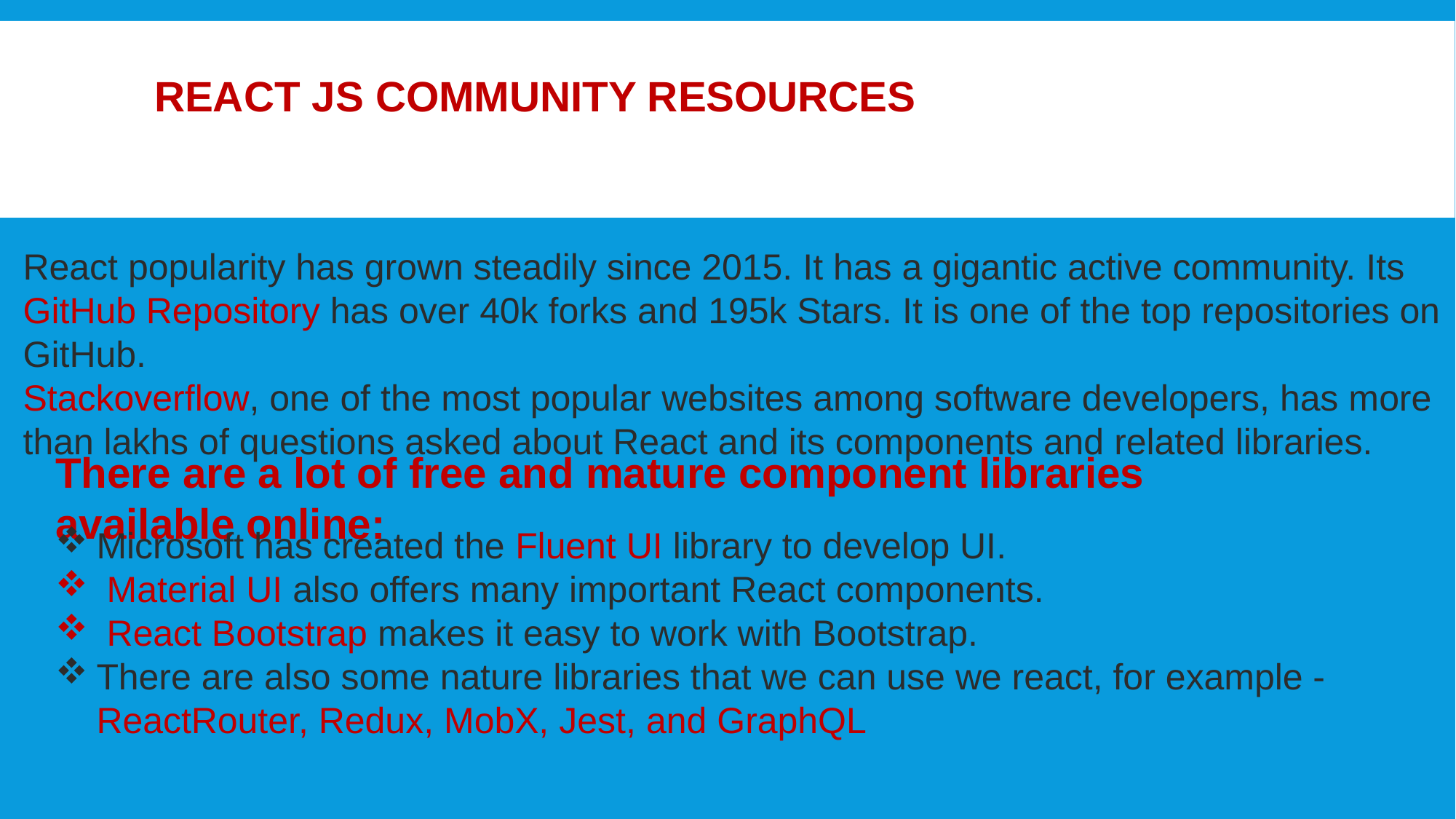

# React JS Community Resources
React popularity has grown steadily since 2015. It has a gigantic active community. Its GitHub Repository has over 40k forks and 195k Stars. It is one of the top repositories on GitHub.
Stackoverflow, one of the most popular websites among software developers, has more than lakhs of questions asked about React and its components and related libraries.
There are a lot of free and mature component libraries available online:
Microsoft has created the Fluent UI library to develop UI.
 Material UI also offers many important React components.
 React Bootstrap makes it easy to work with Bootstrap.
There are also some nature libraries that we can use we react, for example -  ReactRouter, Redux, MobX, Jest, and GraphQL